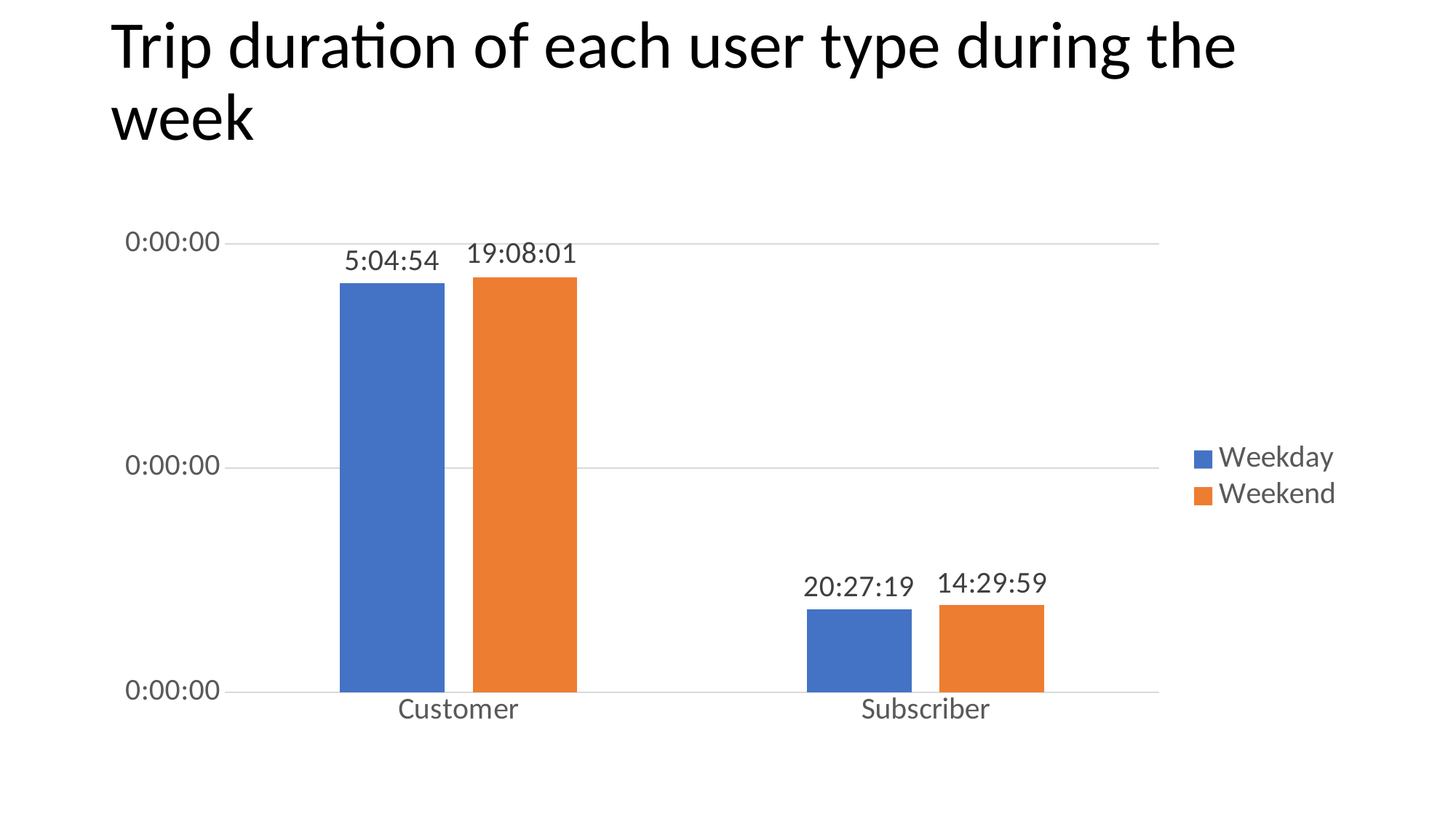

# Trip duration of each user type during the week

### Chart

| Category | Weekday | Weekend |
|---|---|---|
| Customer | 3650.2117433063704 | 3698.797242159812 |
| Subscriber | 740.8523100626156 | 778.6041659326489 |